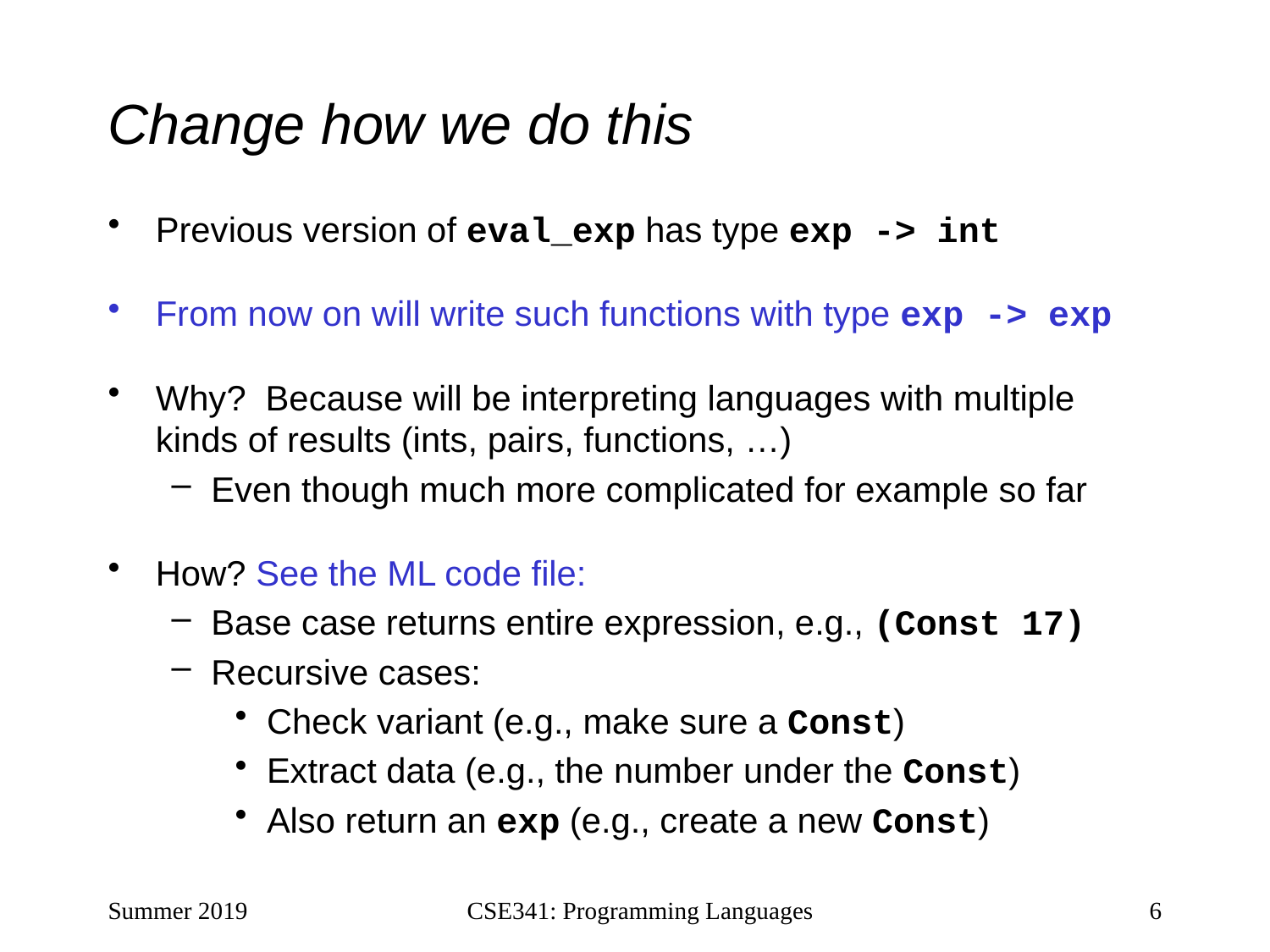

# Change how we do this
Previous version of eval_exp has type exp -> int

From now on will write such functions with type exp -> exp

Why?  Because will be interpreting languages with multiple kinds of results (ints, pairs, functions, …)
Even though much more complicated for example so far

How? See the ML code file:
Base case returns entire expression, e.g., (Const 17)
Recursive cases:
Check variant (e.g., make sure a Const)
Extract data (e.g., the number under the Const)
Also return an exp (e.g., create a new Const)

Summer 2019
CSE341: Programming Languages
6